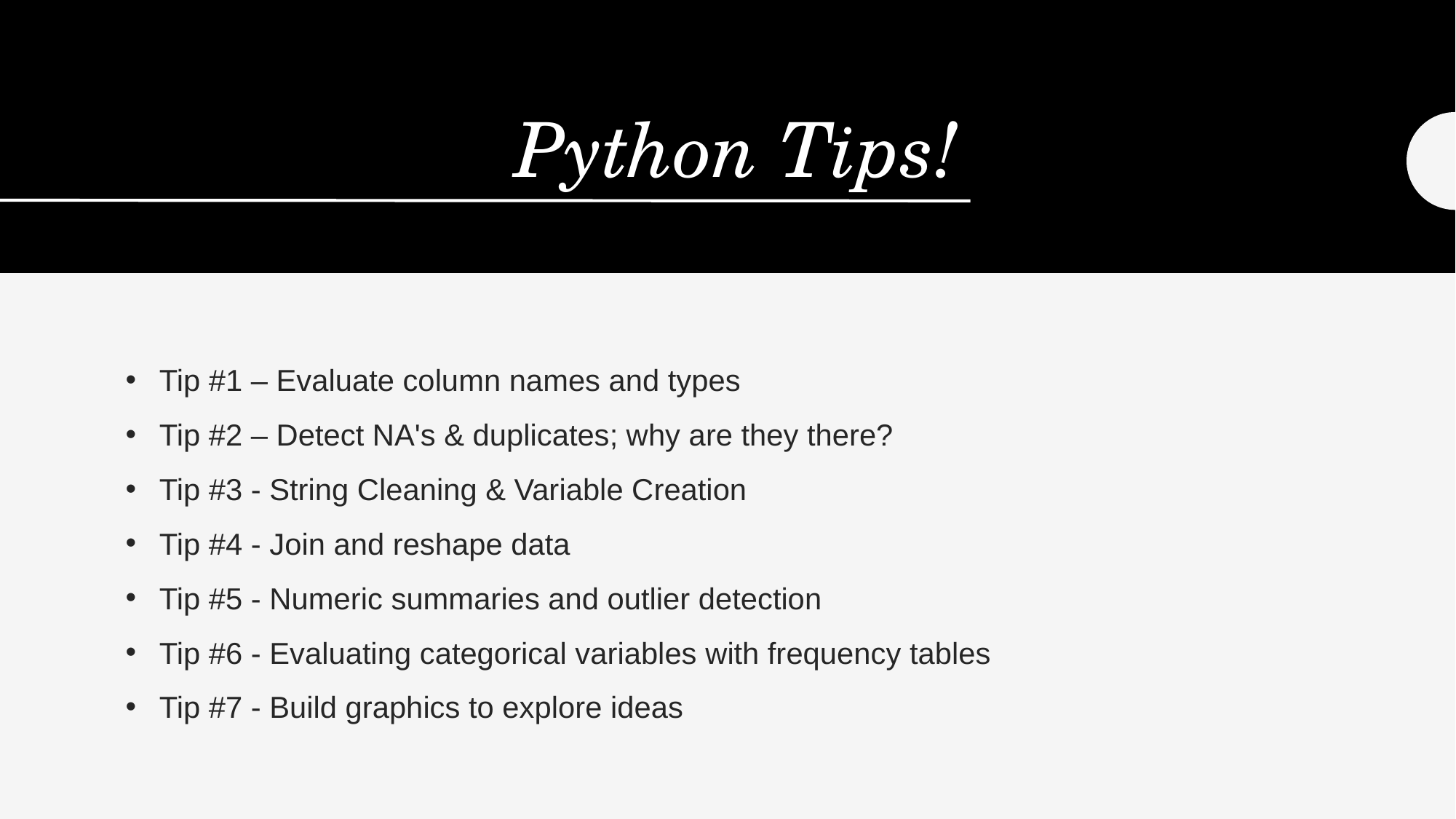

# Python Tips!

Tip #1 – Evaluate column names and types
Tip #2 – Detect NA's & duplicates; why are they there?
Tip #3 - String Cleaning & Variable Creation
Tip #4 - Join and reshape data
Tip #5 - Numeric summaries and outlier detection
Tip #6 - Evaluating categorical variables with frequency tables
Tip #7 - Build graphics to explore ideas